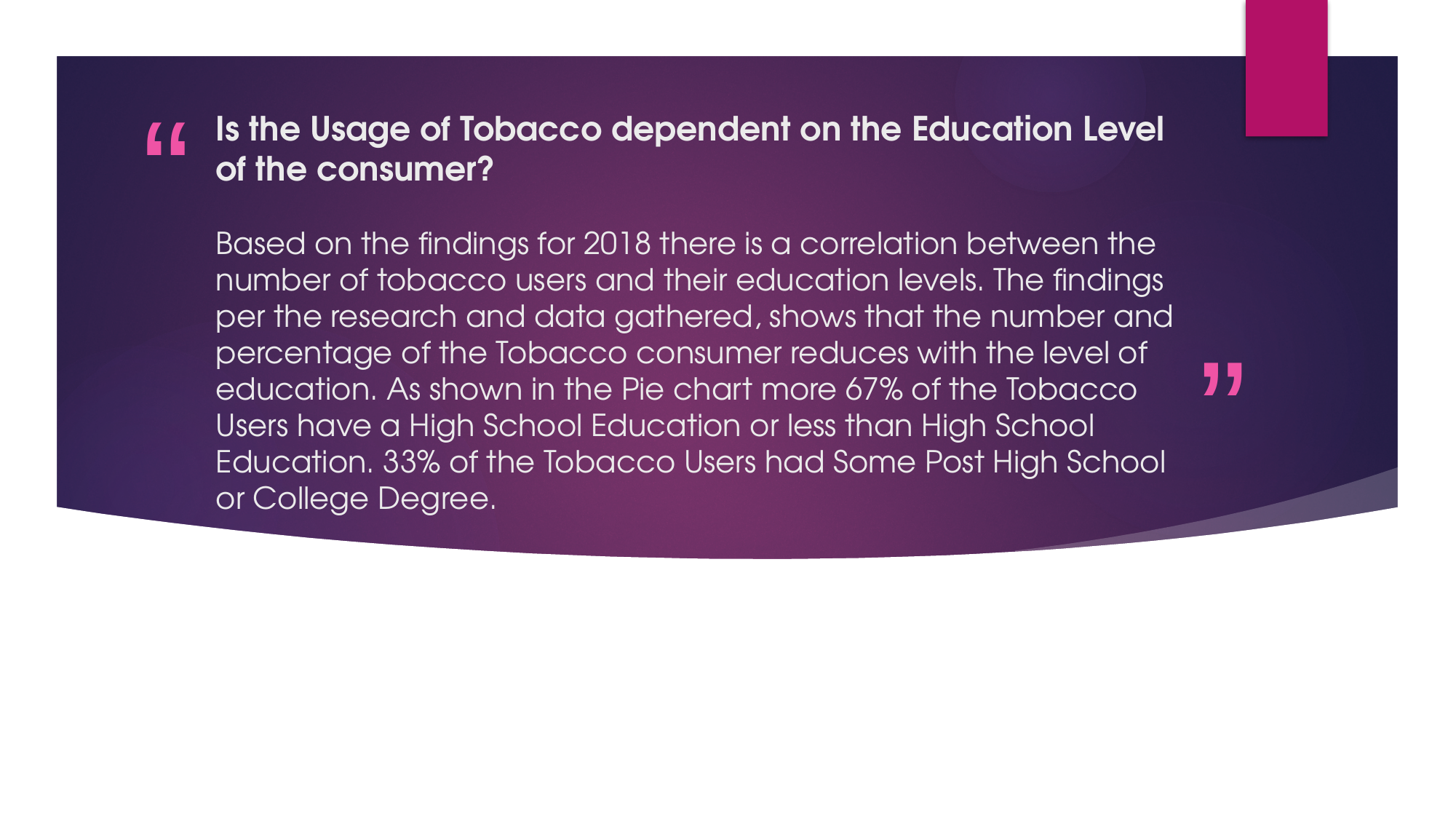

# Is the Usage of Tobacco dependent on the Education Level of the consumer? Based on the findings for 2018 there is a correlation between the number of tobacco users and their education levels. The findings per the research and data gathered, shows that the number and percentage of the Tobacco consumer reduces with the level of education. As shown in the Pie chart more 67% of the Tobacco Users have a High School Education or less than High School Education. 33% of the Tobacco Users had Some Post High School or College Degree.